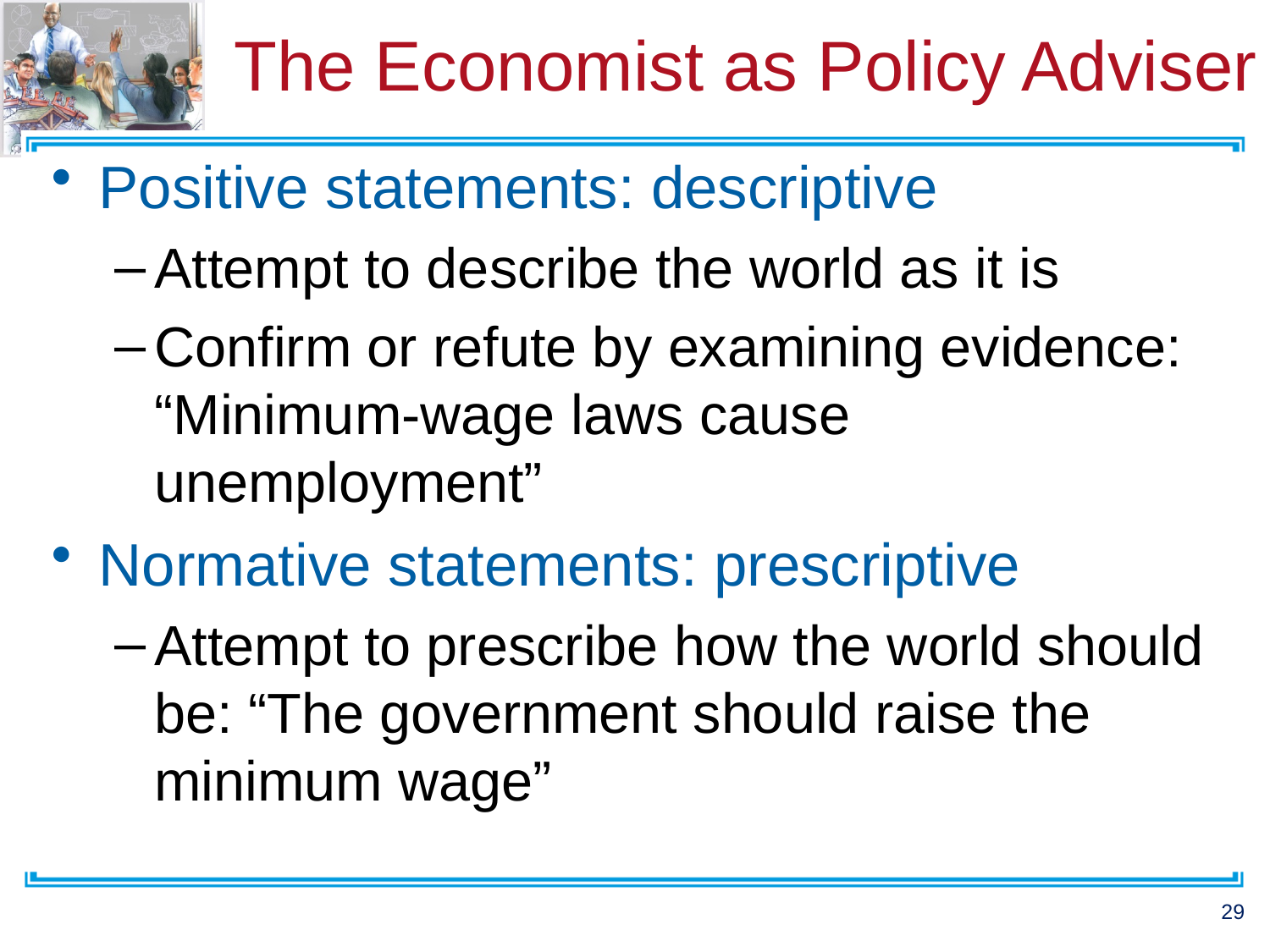

# The Economist as Policy Adviser
Positive statements: descriptive
Attempt to describe the world as it is
Confirm or refute by examining evidence: “Minimum-wage laws cause unemployment”
Normative statements: prescriptive
Attempt to prescribe how the world should be: “The government should raise the minimum wage”

29